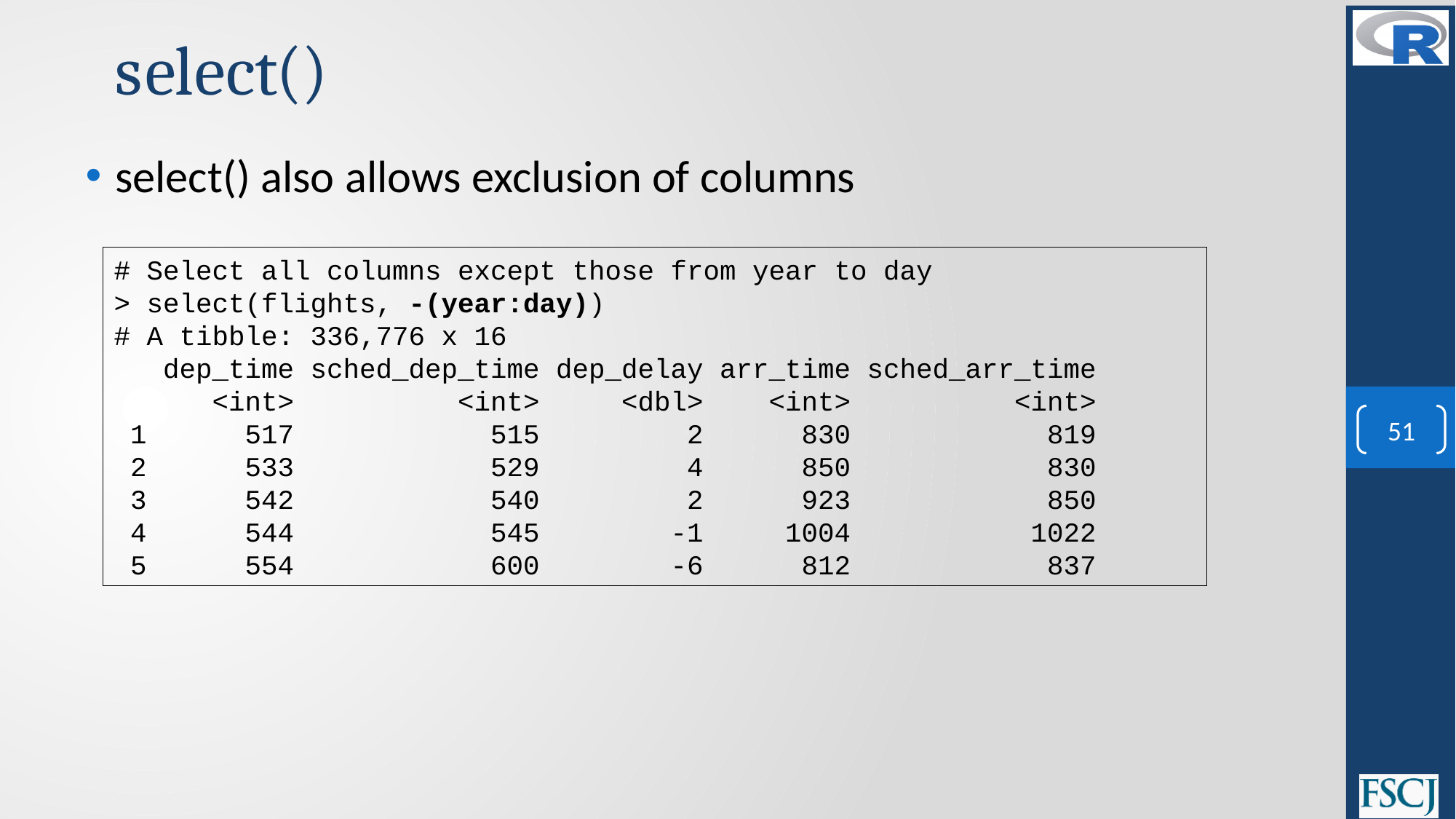

# select()
select() also allows exclusion of columns
# Select all columns except those from year to day
> select(flights, -(year:day))
# A tibble: 336,776 x 16
   dep_time sched_dep_time dep_delay arr_time sched_arr_time
      <int>          <int>     <dbl>    <int>          <int>
 1      517            515         2      830            819
 2      533            529         4      850            830
 3      542            540         2      923            850
 4      544            545        -1     1004           1022
 5      554            600        -6      812            837
51